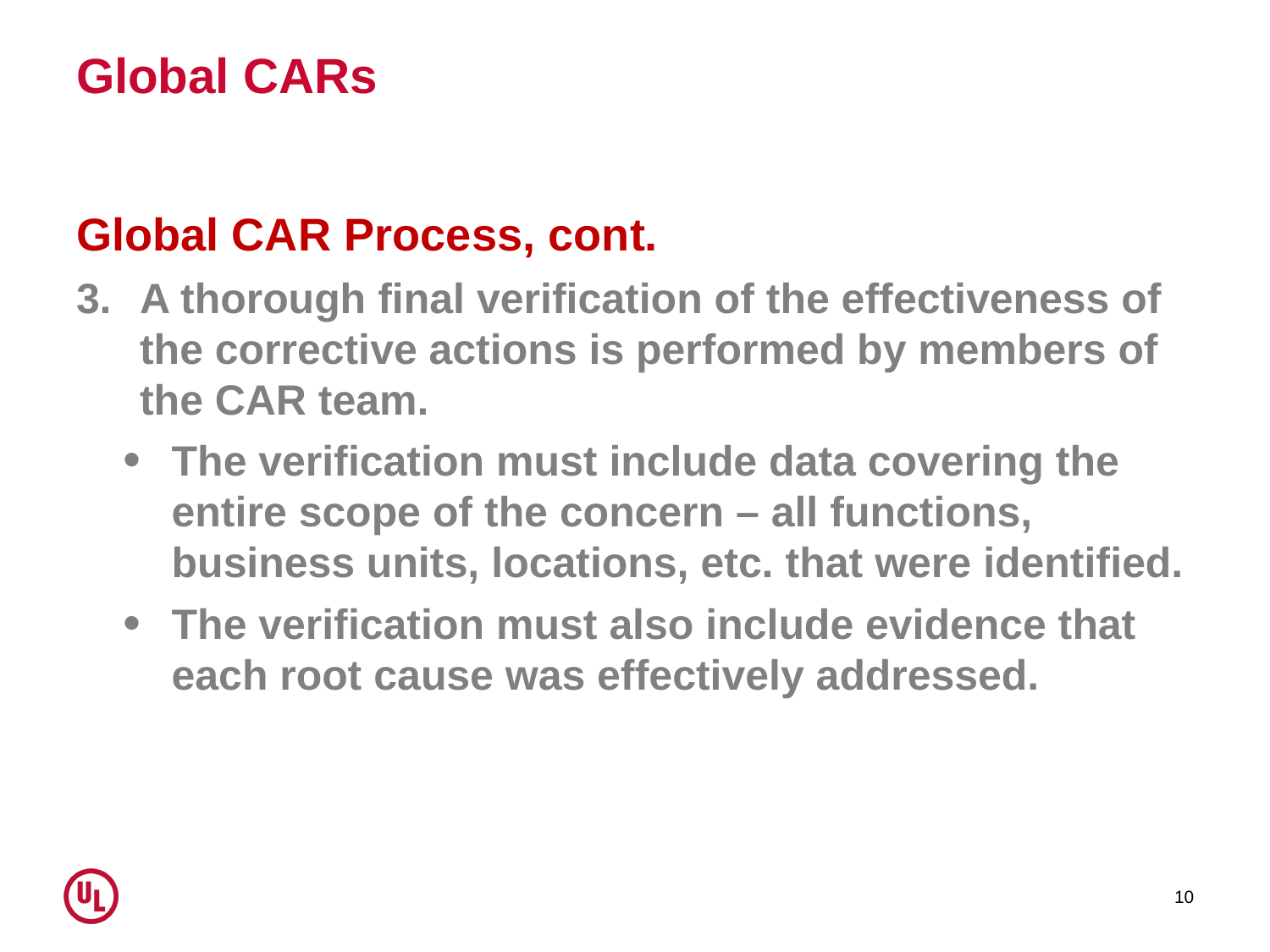

# Global CARs
Global CAR Process, cont.
A thorough final verification of the effectiveness of the corrective actions is performed by members of the CAR team.
The verification must include data covering the entire scope of the concern – all functions, business units, locations, etc. that were identified.
The verification must also include evidence that each root cause was effectively addressed.
10